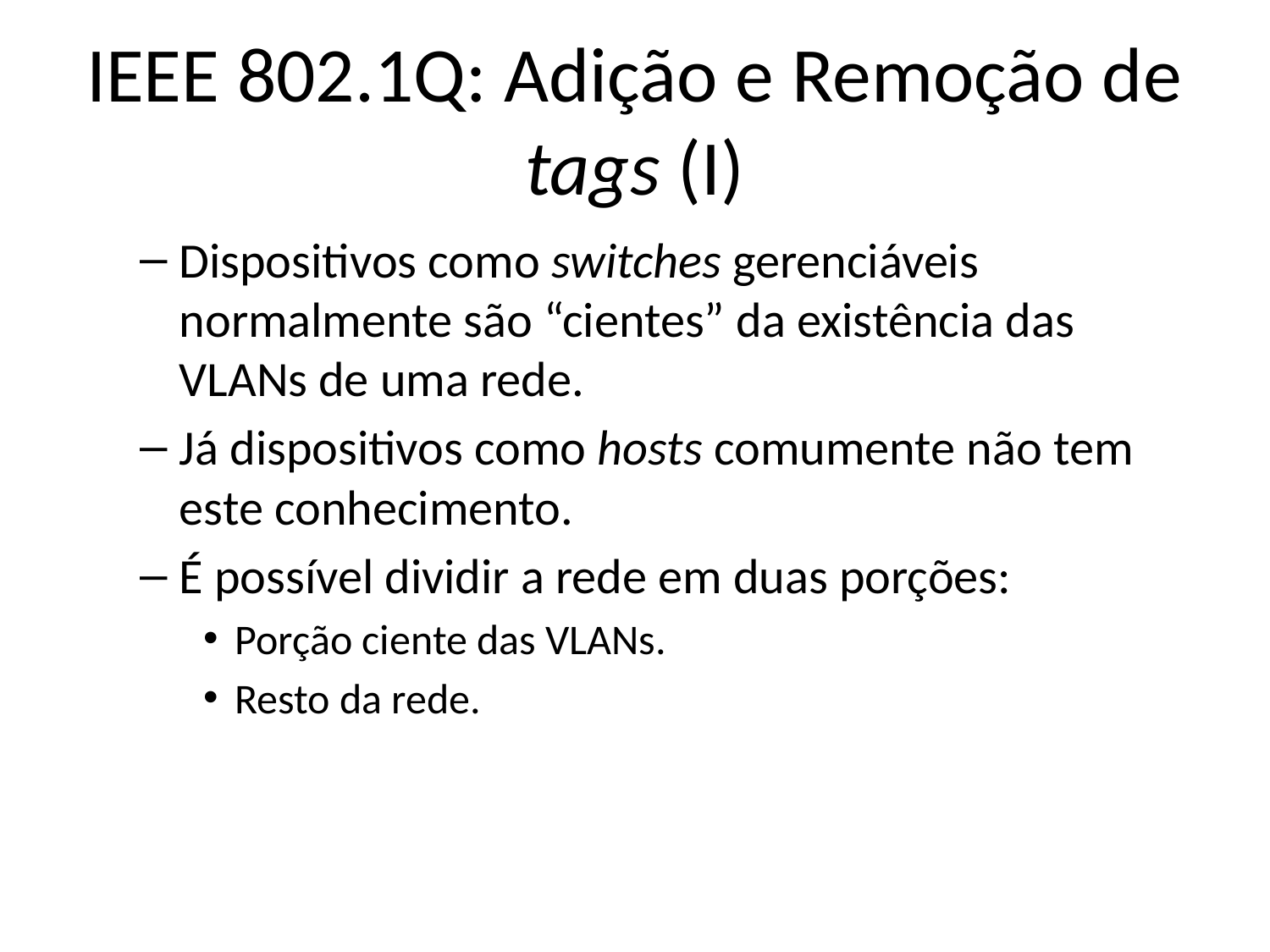

# IEEE 802.1Q: Adição e Remoção de tags (I)
Dispositivos como switches gerenciáveis normalmente são “cientes” da existência das VLANs de uma rede.
Já dispositivos como hosts comumente não tem este conhecimento.
É possível dividir a rede em duas porções:
Porção ciente das VLANs.
Resto da rede.